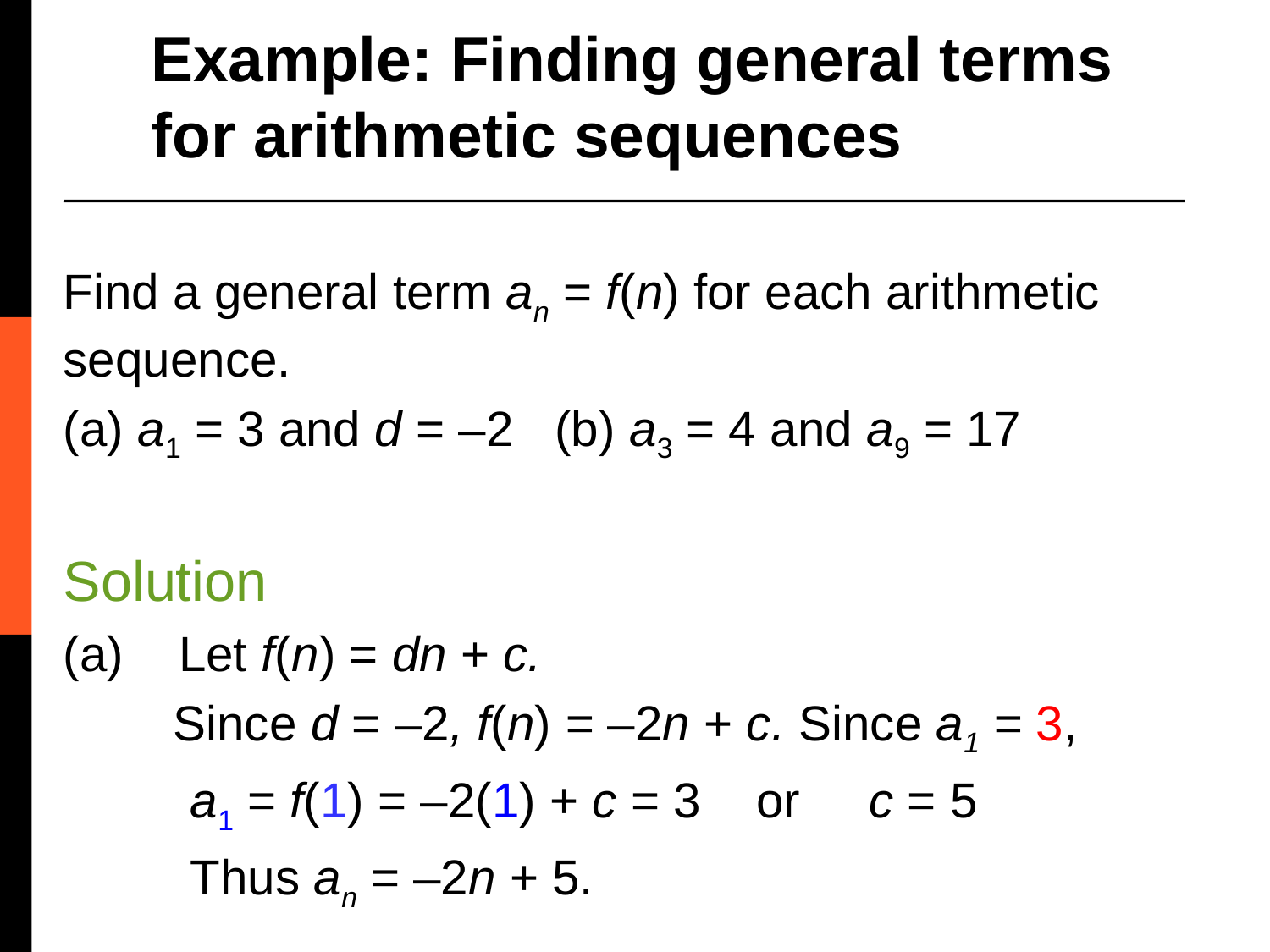

Example: Finding general terms for arithmetic sequences
Find a general term an = f(n) for each arithmetic sequence.
(a) a1 = 3 and d = –2   (b) a3 = 4 and a9 = 17

Solution
(a)    Let f(n) = dn + c.
        Since d = –2, f(n) = –2n + c. Since a1 = 3,
	a1 = f(1) = –2(1) + c = 3    or     c = 5
	Thus an = –2n + 5.